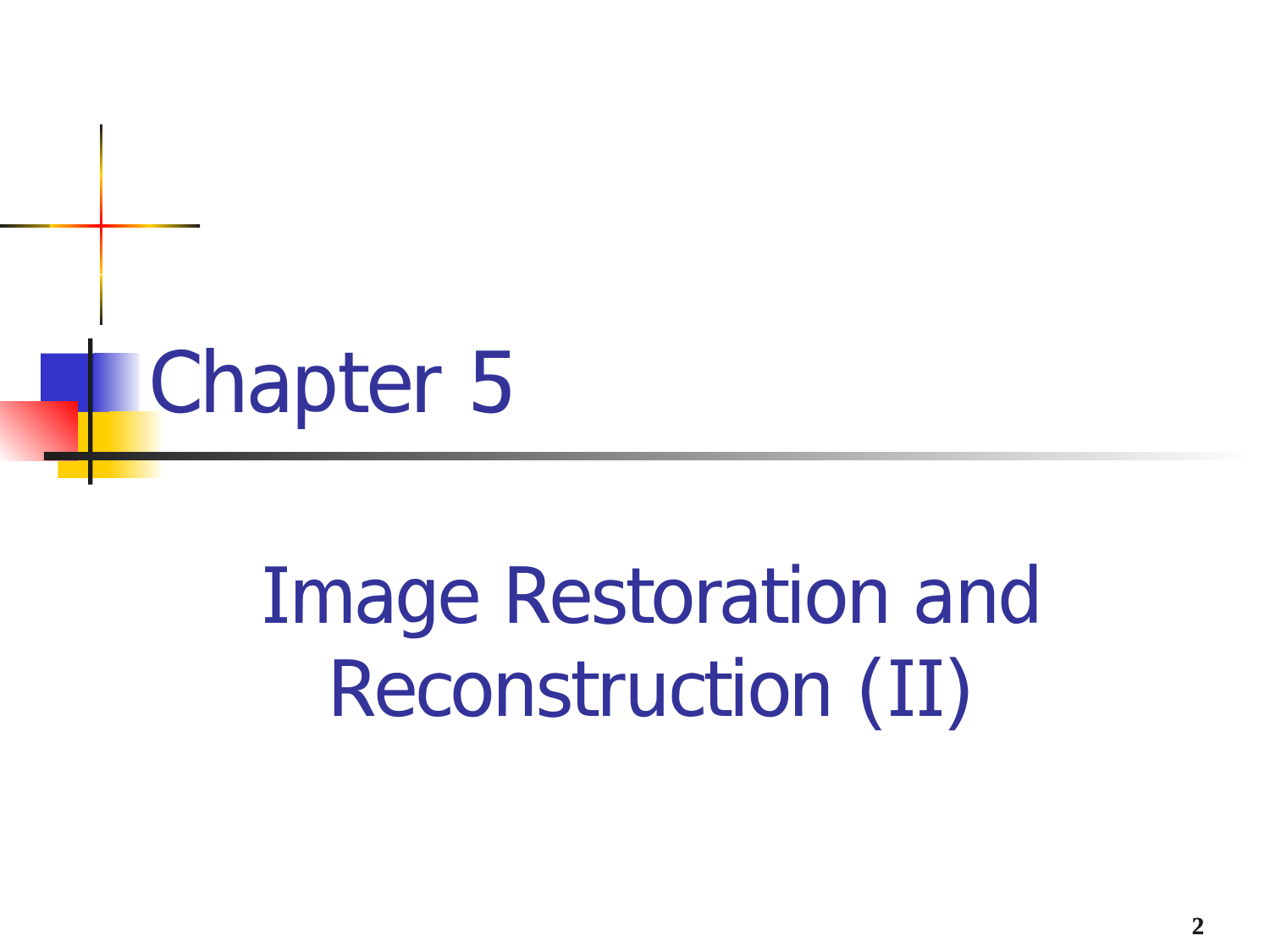

# Chapter 5
Image Restoration and Reconstruction (II)
2
2